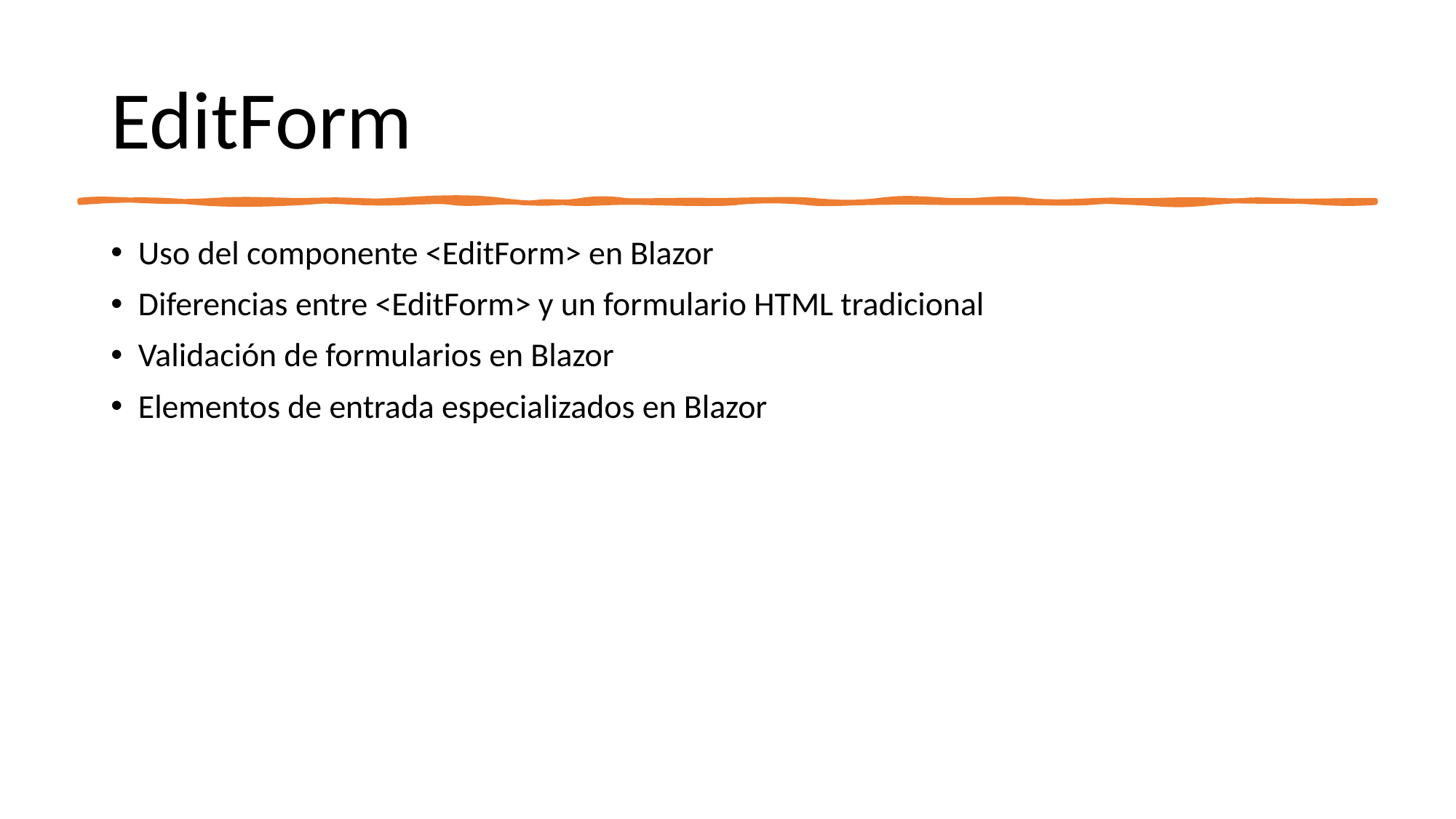

# EditForm

Uso del componente <EditForm> en Blazor
Diferencias entre <EditForm> y un formulario HTML tradicional
Validación de formularios en Blazor
Elementos de entrada especializados en Blazor